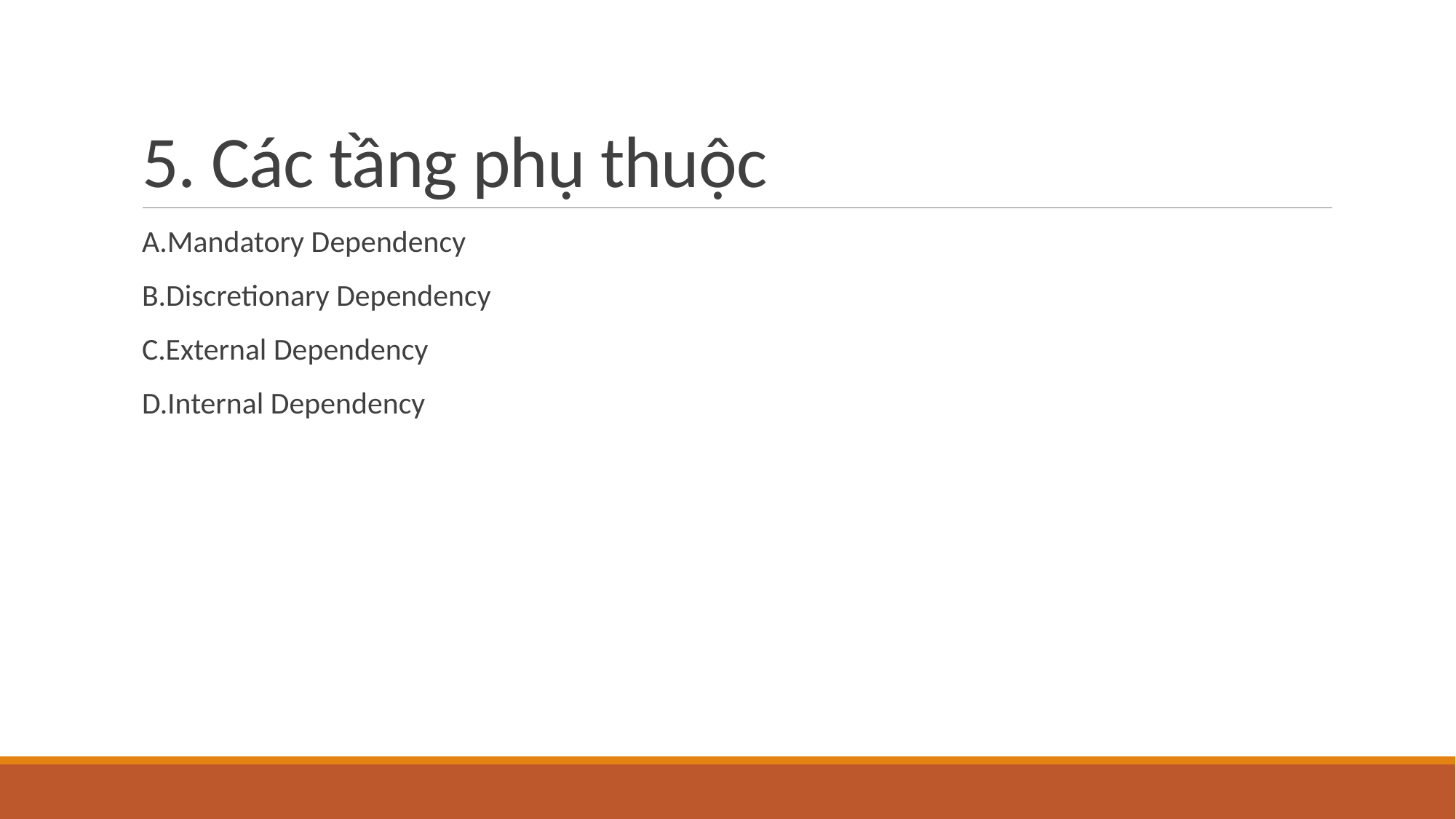

# 5. Các tầng phụ thuộc
A.Mandatory Dependency
B.Discretionary Dependency
C.External Dependency
D.Internal Dependency